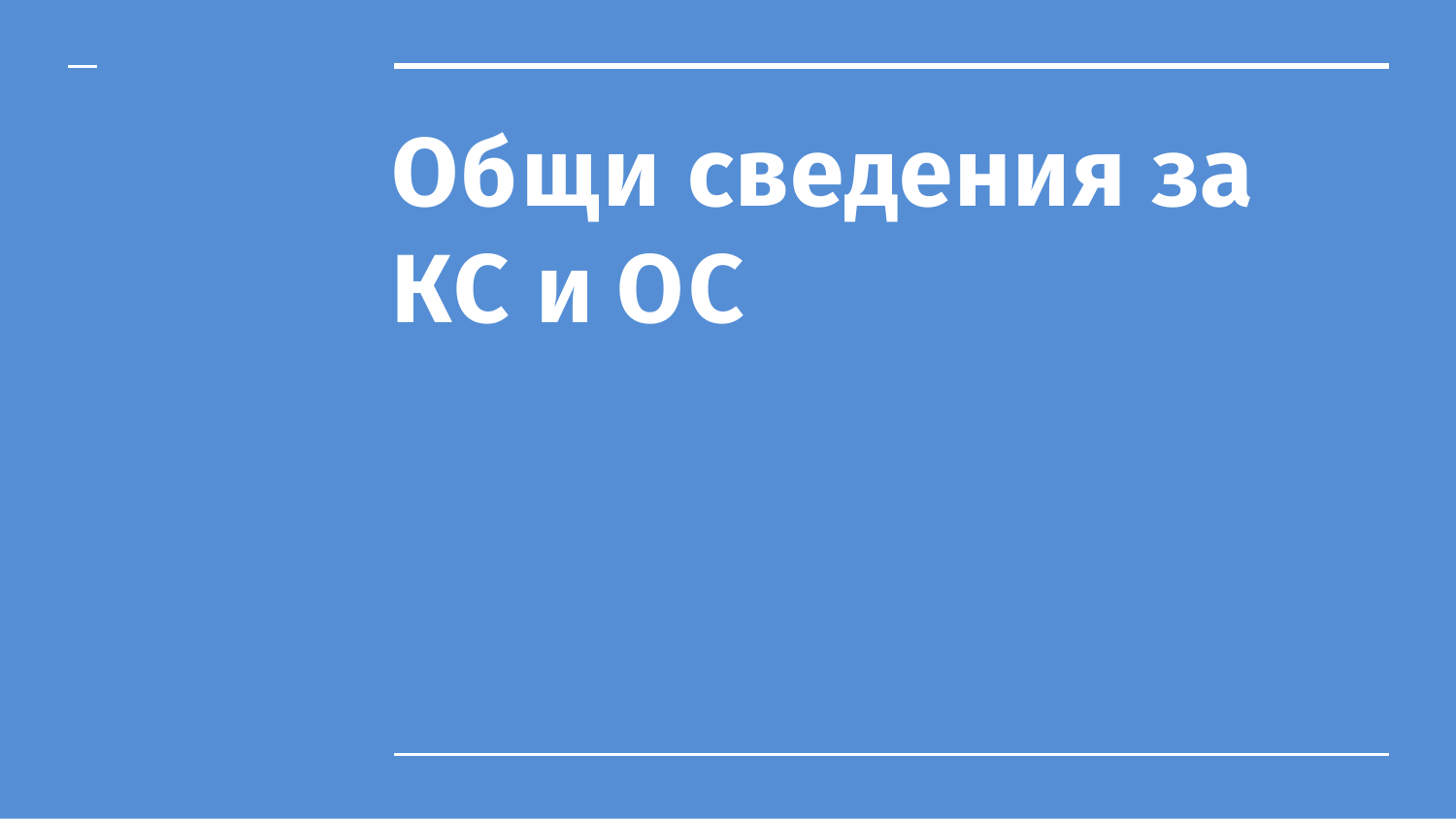

# Общи сведения за КС и ОС